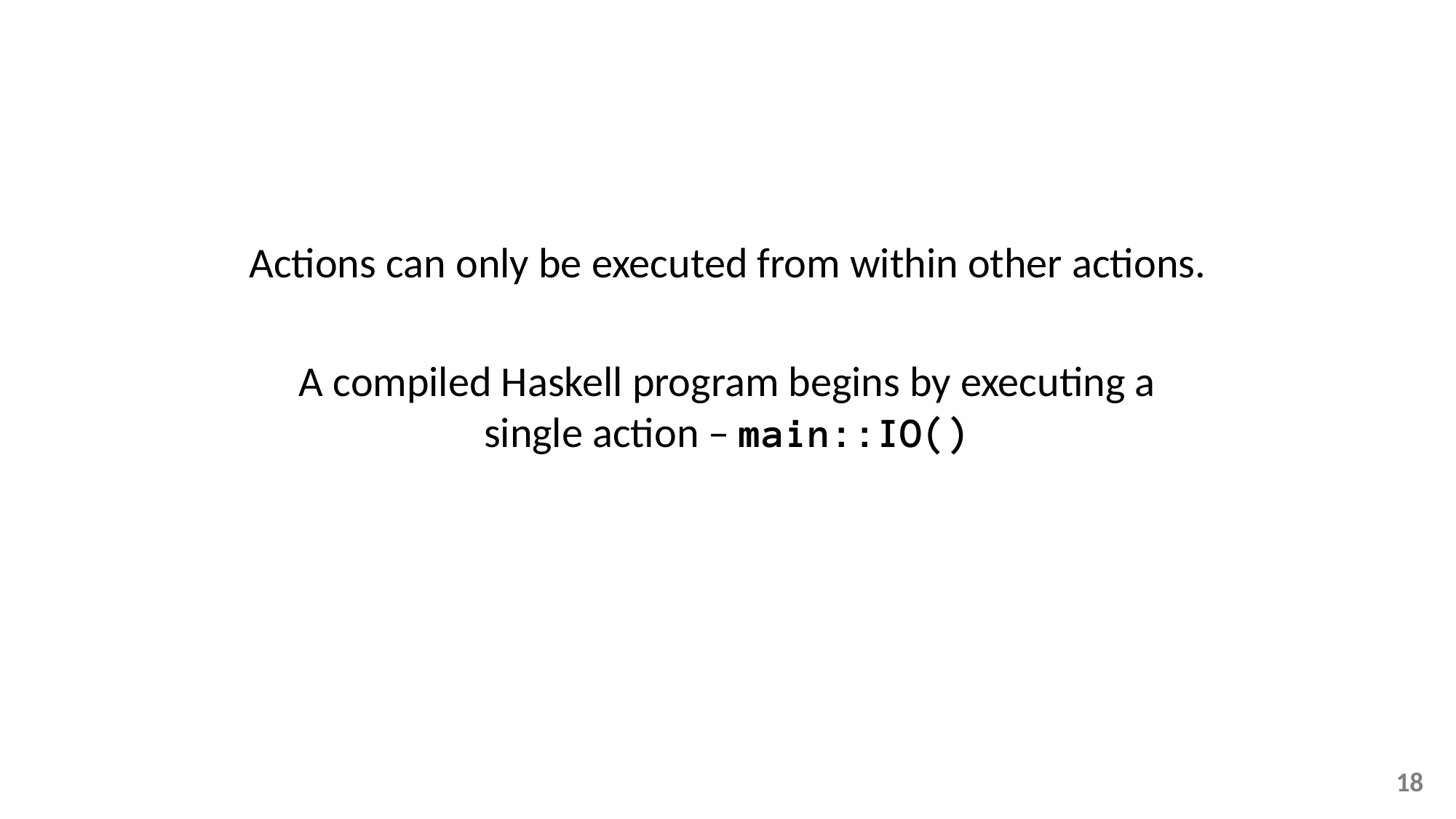

Actions can only be executed from within other actions.
A compiled Haskell program begins by executing a single action – main::IO()
18